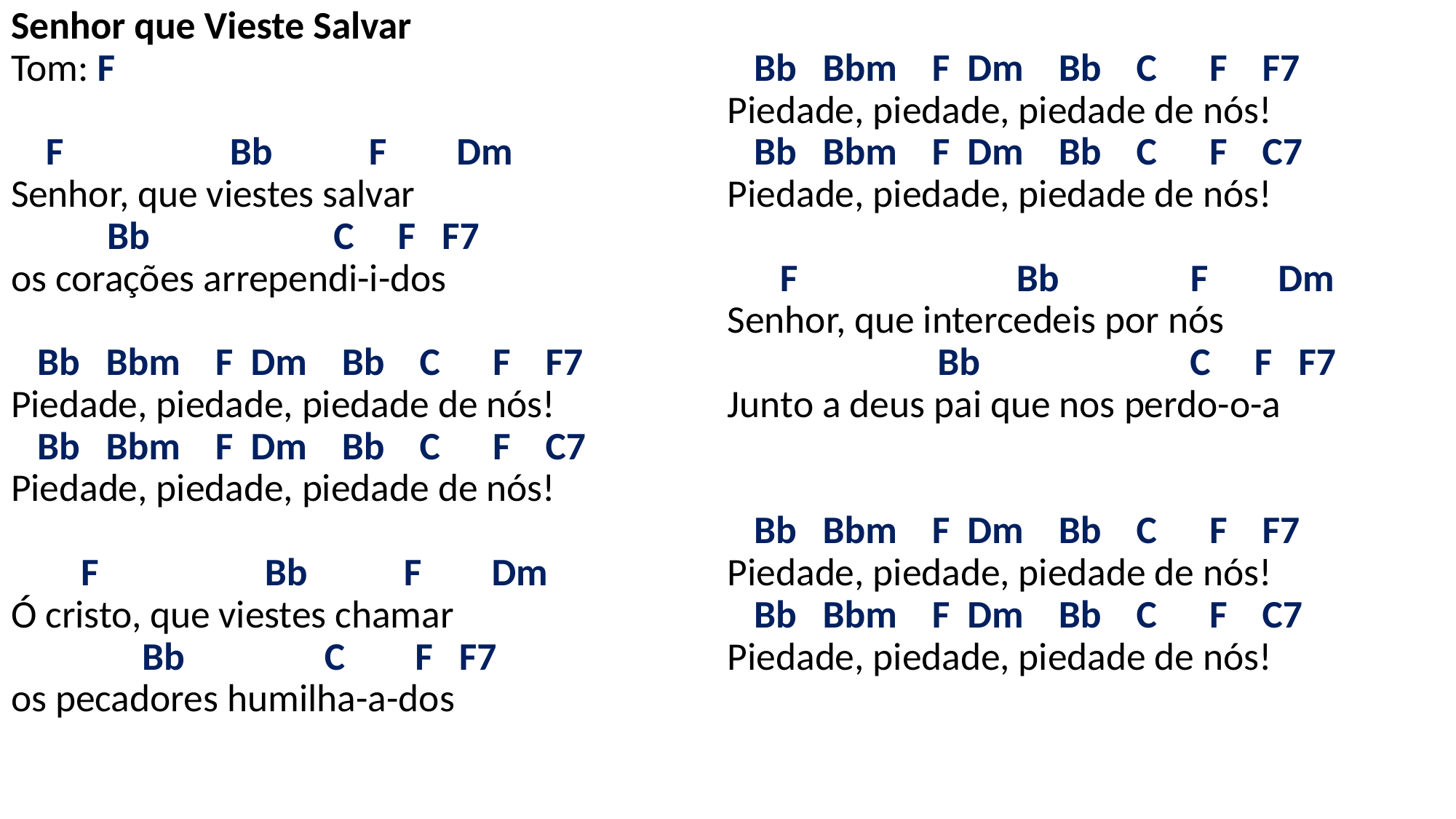

# Senhor que Vieste Salvar Tom: F F                   Bb           F        Dm Senhor, que viestes salvar Bb                     C     F   F7 os corações arrependi-i-dos Bb   Bbm    F  Dm    Bb    C      F    F7 Piedade, piedade, piedade de nós! Bb   Bbm    F  Dm    Bb    C      F    C7 Piedade, piedade, piedade de nós! F                   Bb           F        Dm Ó cristo, que viestes chamar Bb                C        F   F7 os pecadores humilha-a-dos Bb   Bbm    F  Dm    Bb    C      F    F7 Piedade, piedade, piedade de nós! Bb   Bbm    F  Dm    Bb    C      F    C7 Piedade, piedade, piedade de nós! F                         Bb               F        Dm Senhor, que intercedeis por nós Bb                        C     F   F7 Junto a deus pai que nos perdo-o-a Bb   Bbm    F  Dm    Bb    C      F    F7 Piedade, piedade, piedade de nós! Bb   Bbm    F  Dm    Bb    C      F    C7 Piedade, piedade, piedade de nós!